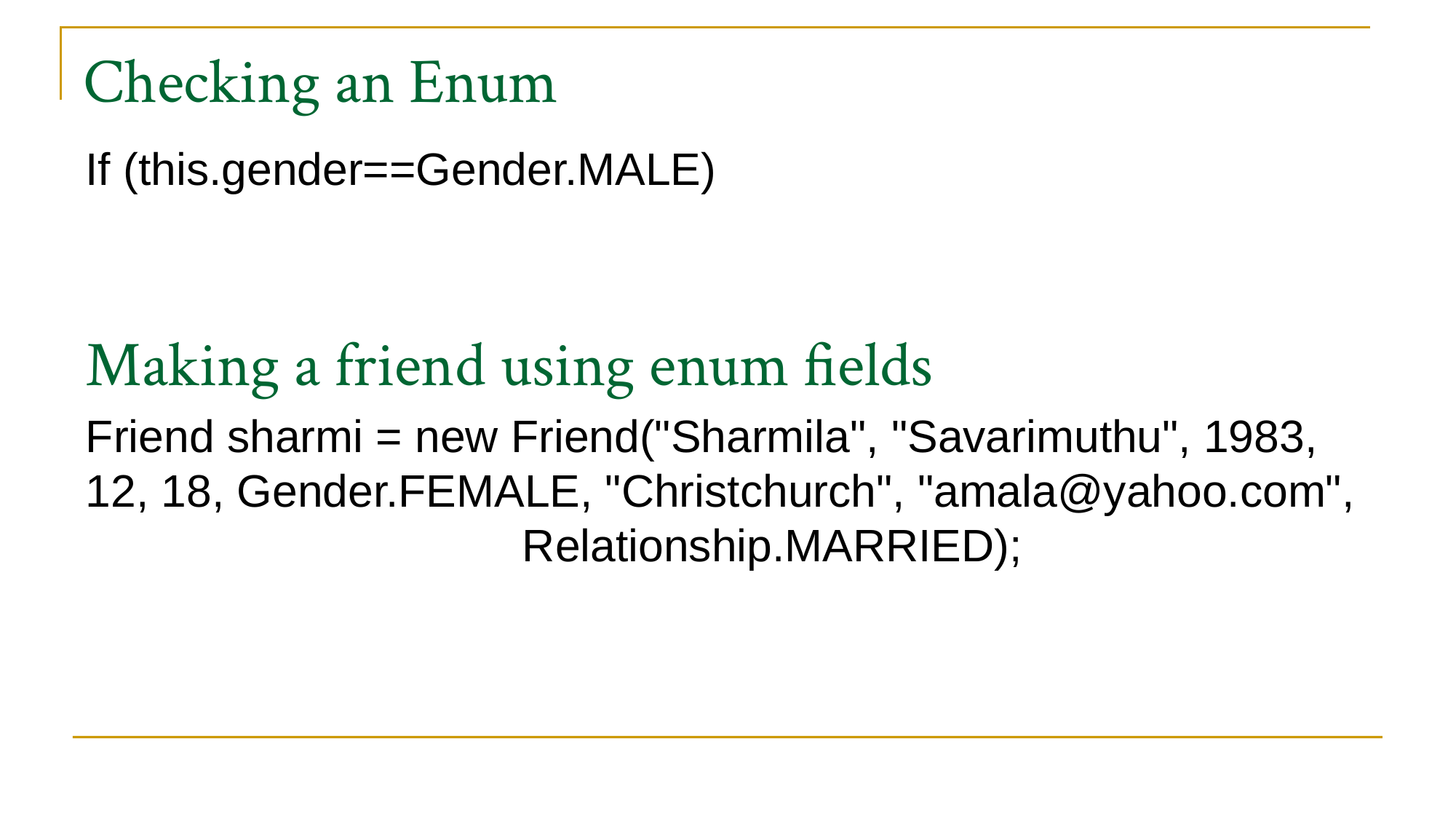

# Checking an Enum
If (this.gender==Gender.MALE)

Making a friend using enum fields
Friend sharmi = new Friend("Sharmila", "Savarimuthu", 1983, 12, 18, Gender.FEMALE, "Christchurch", "amala@yahoo.com",				Relationship.MARRIED);